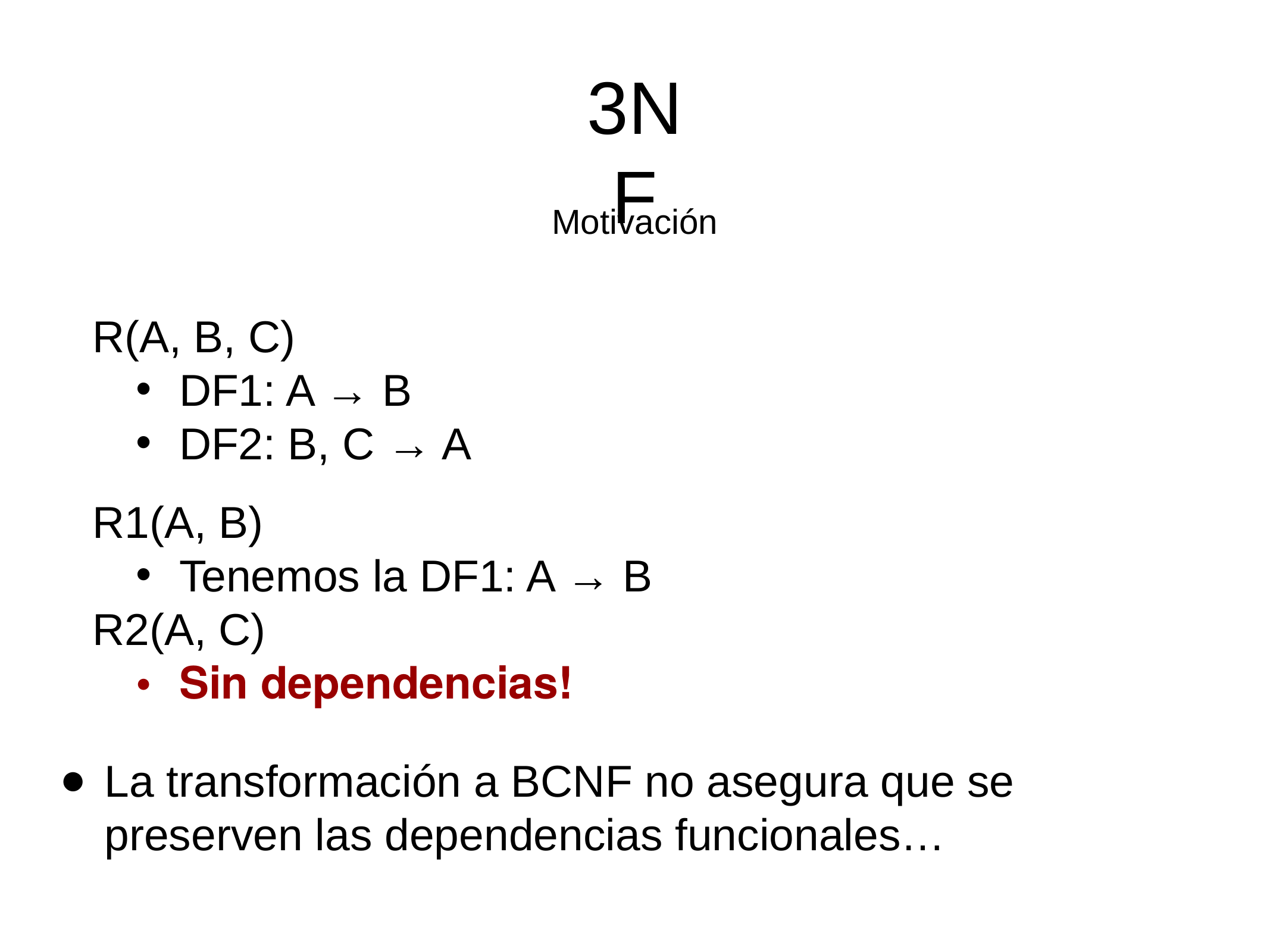

3NF
Motivación
R(A, B, C)
DF1: A → B
DF2: B, C → A
R1(A, B)
Tenemos la DF1: A → B
R2(A, C)
Sin dependencias!
La transformación a BCNF no asegura que se preserven las dependencias funcionales…